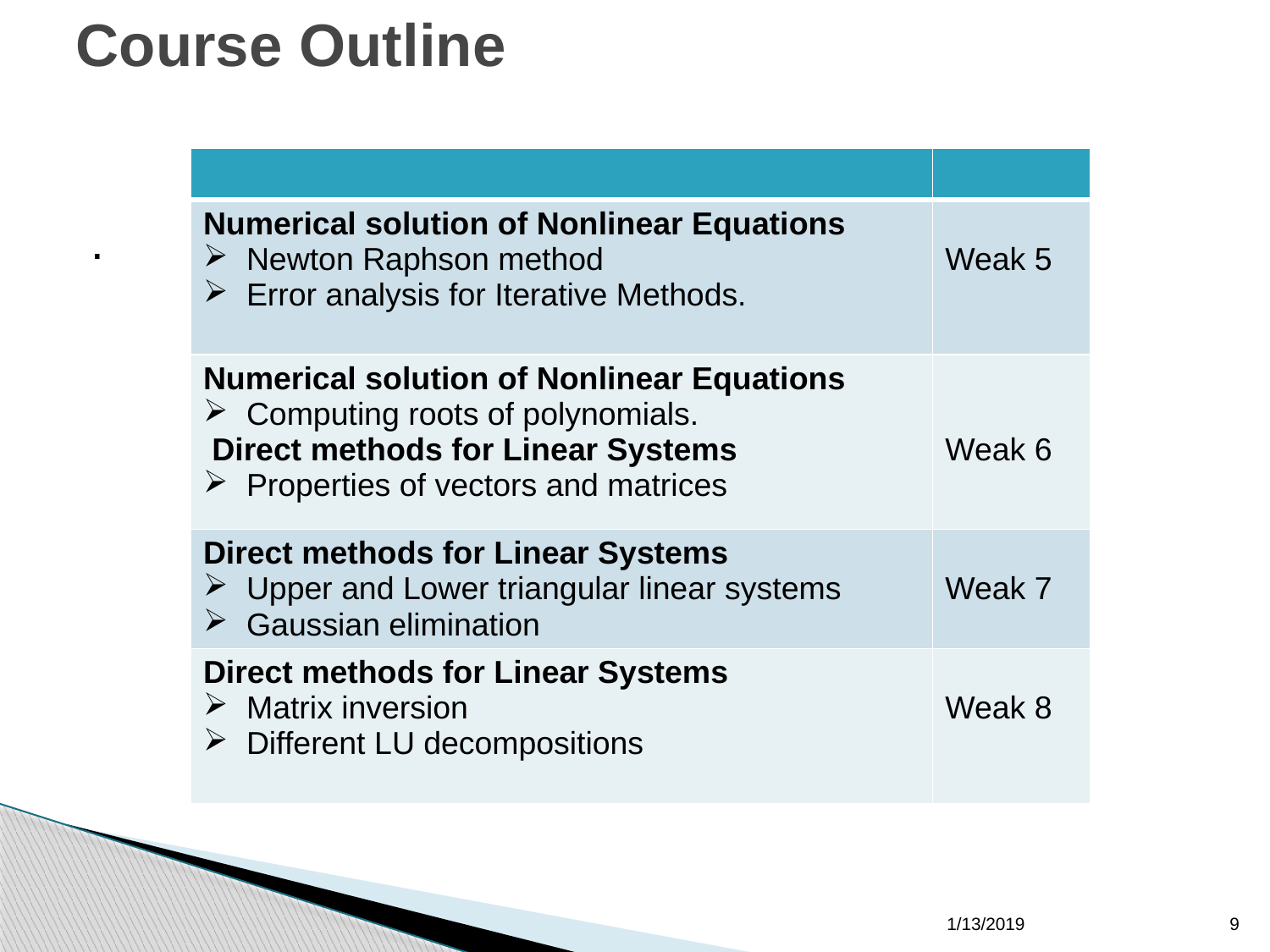

# Course Outline
|  |  |
| --- | --- |
| Numerical solution of Nonlinear Equations Newton Raphson method Error analysis for Iterative Methods. | Weak 5 |
| Numerical solution of Nonlinear Equations Computing roots of polynomials. Direct methods for Linear Systems Properties of vectors and matrices | Weak 6 |
| Direct methods for Linear Systems Upper and Lower triangular linear systems Gaussian elimination | Weak 7 |
| Direct methods for Linear Systems Matrix inversion Different LU decompositions | Weak 8 |
.
1/13/2019
9